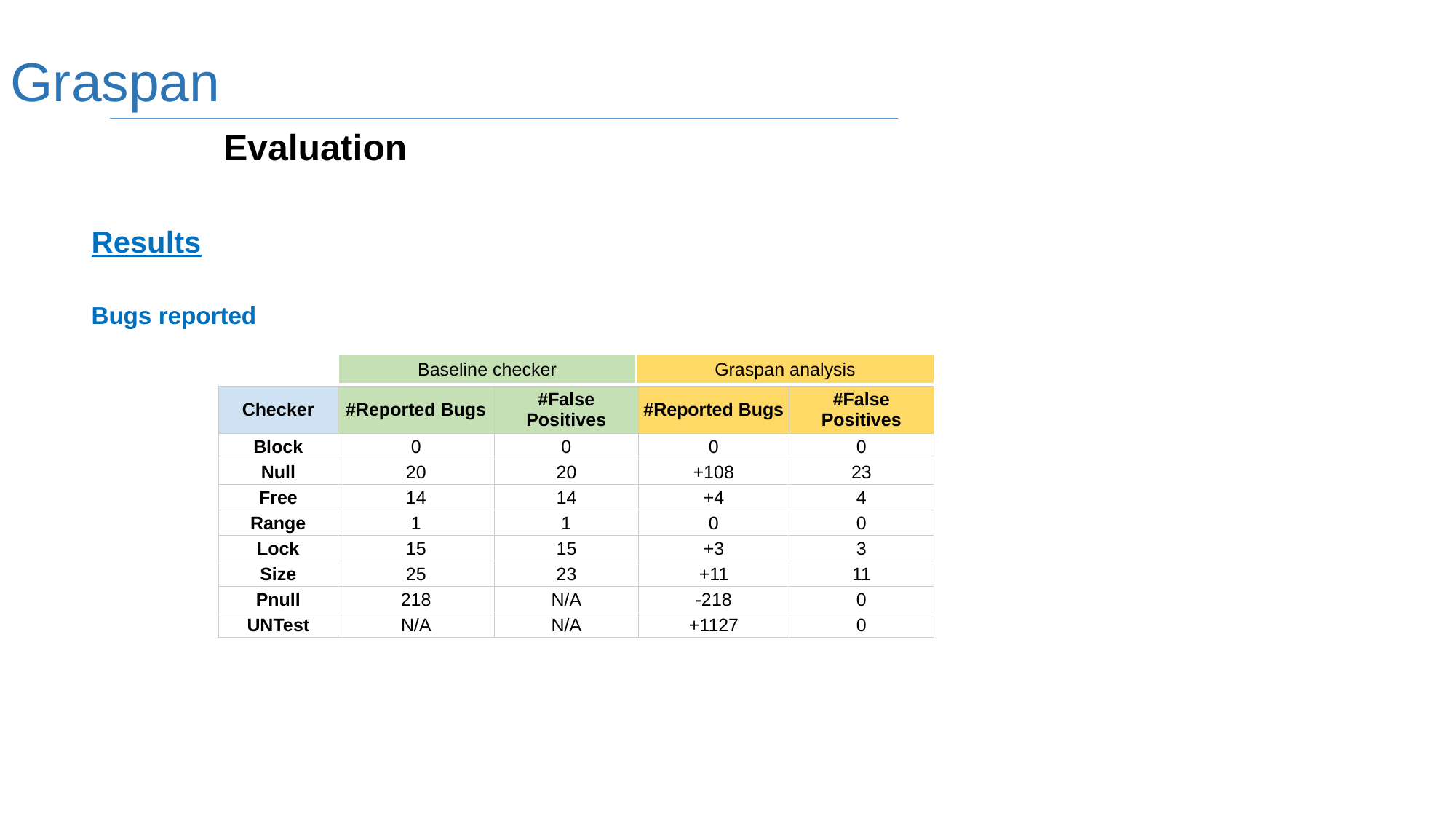

Graspan
Evaluation
Results
Bugs reported
Baseline checker
Graspan analysis
| Checker | #Reported Bugs | #False Positives | #Reported Bugs | #False Positives |
| --- | --- | --- | --- | --- |
| Block | 0 | 0 | 0 | 0 |
| Null | 20 | 20 | +108 | 23 |
| Free | 14 | 14 | +4 | 4 |
| Range | 1 | 1 | 0 | 0 |
| Lock | 15 | 15 | +3 | 3 |
| Size | 25 | 23 | +11 | 11 |
| Pnull | 218 | N/A | -218 | 0 |
| UNTest | N/A | N/A | +1127 | 0 |